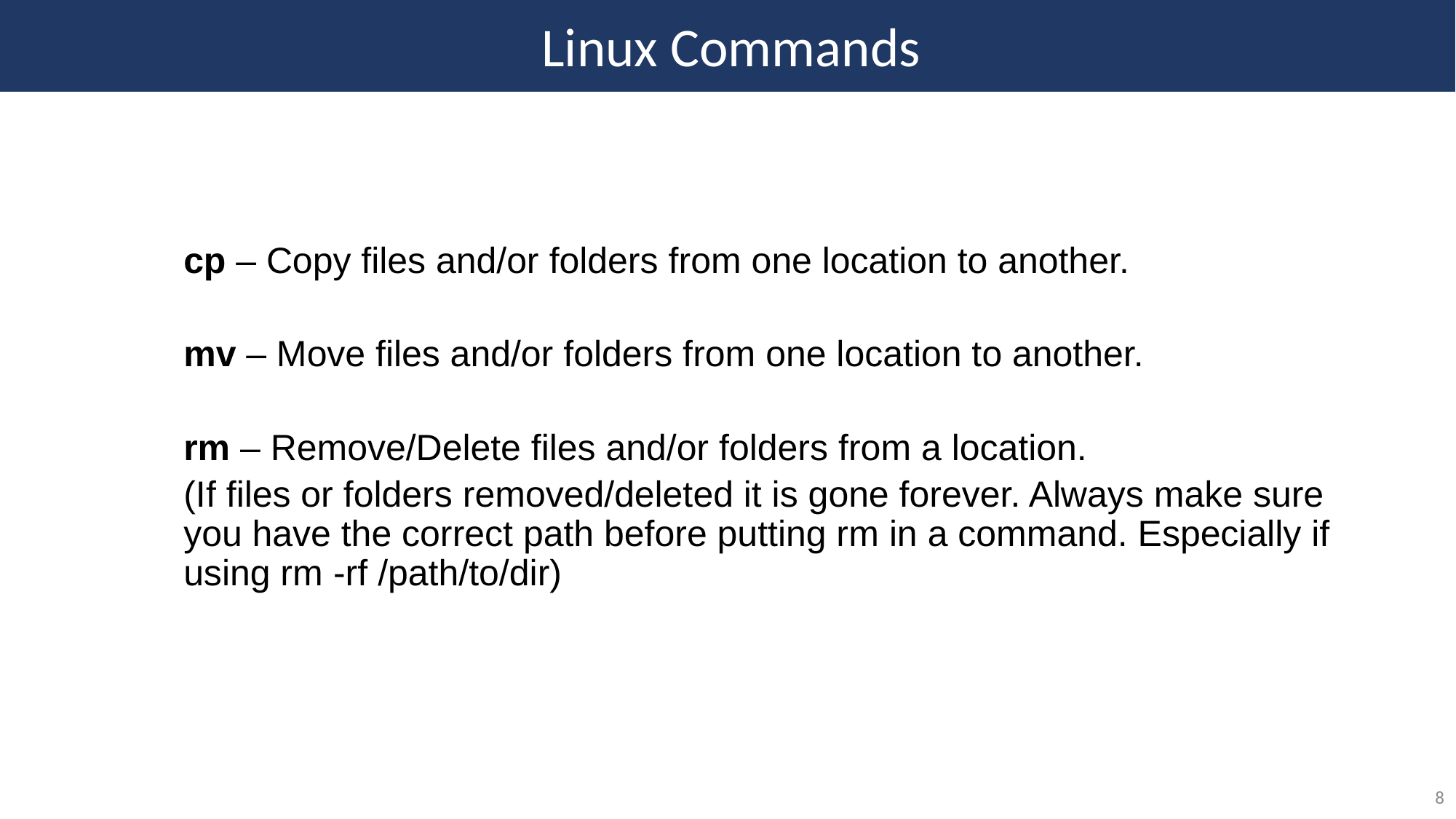

Linux Commands

cp – Copy files and/or folders from one location to another.

mv – Move files and/or folders from one location to another.

rm – Remove/Delete files and/or folders from a location.
(If files or folders removed/deleted it is gone forever. Always make sure you have the correct path before putting rm in a command. Especially if using rm -rf /path/to/dir)

8